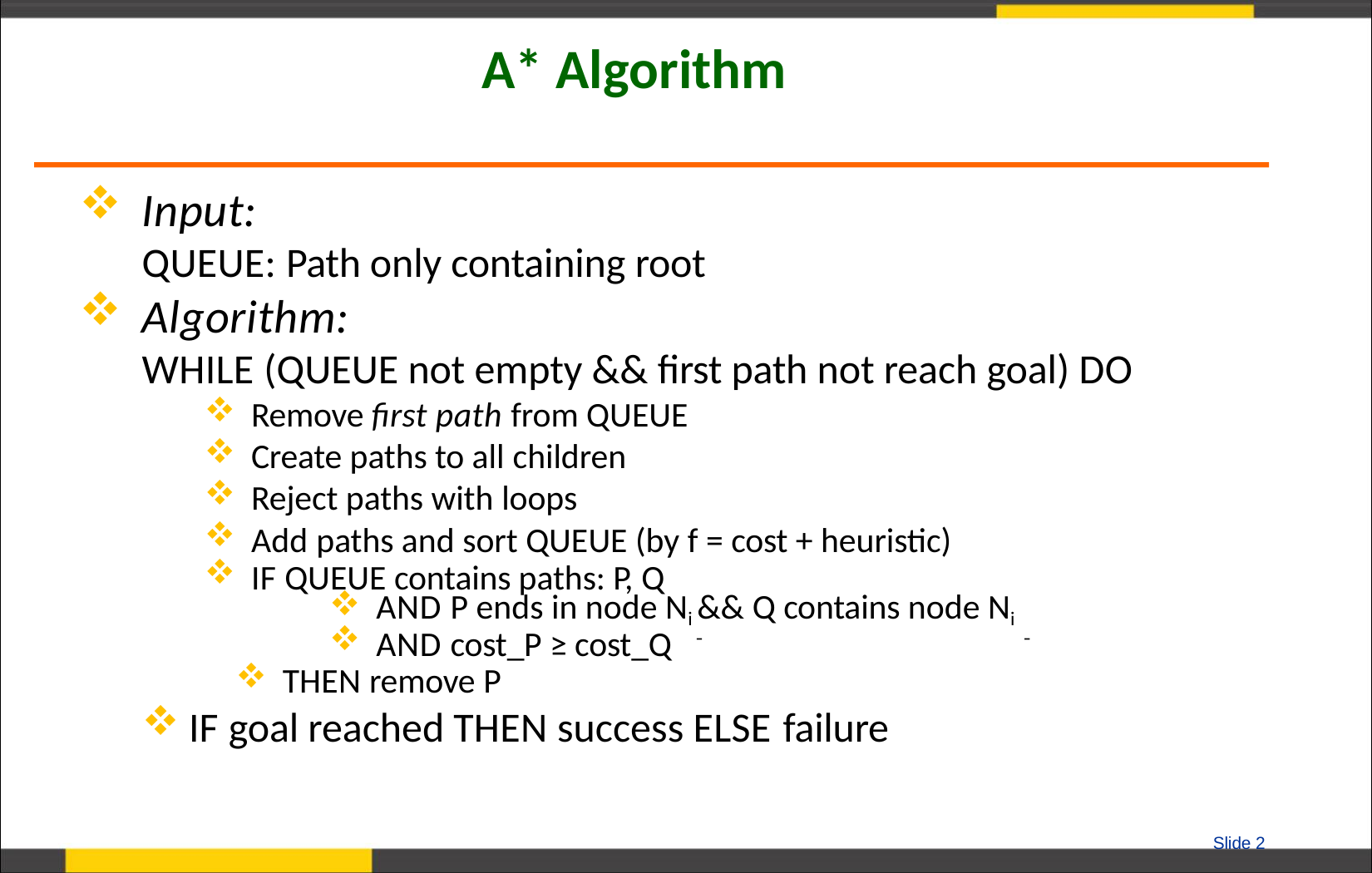

# A* Algorithm
Input:
QUEUE: Path only containing root
Algorithm:
WHILE (QUEUE not empty && first path not reach goal) DO
Remove first path from QUEUE
Create paths to all children
Reject paths with loops
Add paths and sort QUEUE (by f = cost + heuristic)
IF QUEUE contains paths: P, Q
AND P ends in node Ni && Q contains node Ni
AND cost_P ≥ cost_Q
THEN remove P
IF goal reached THEN success ELSE failure